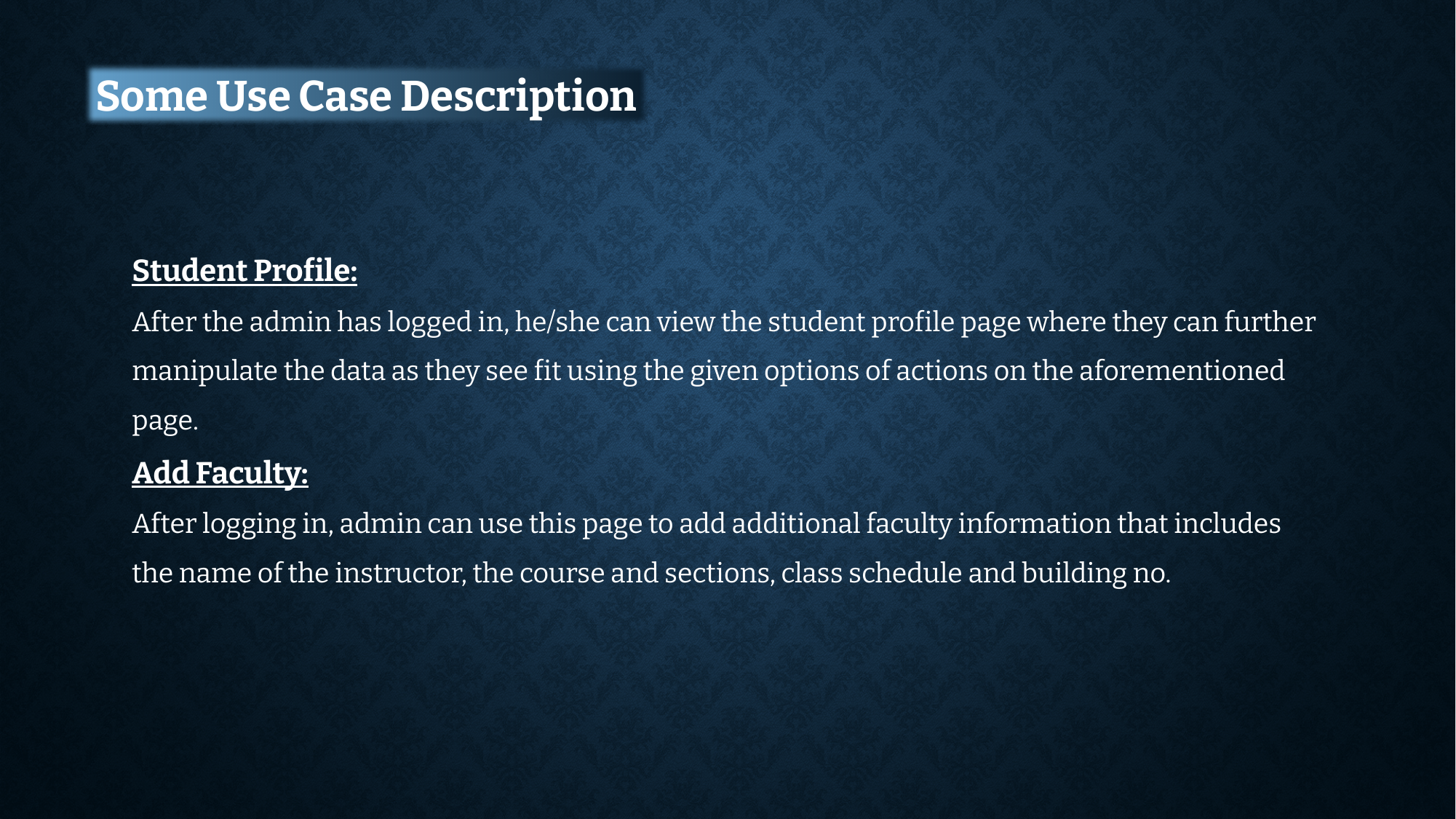

Some Use Case Description
Student Profile:
After the admin has logged in, he/she can view the student profile page where they can further manipulate the data as they see fit using the given options of actions on the aforementioned page.
Add Faculty:
After logging in, admin can use this page to add additional faculty information that includes the name of the instructor, the course and sections, class schedule and building no.